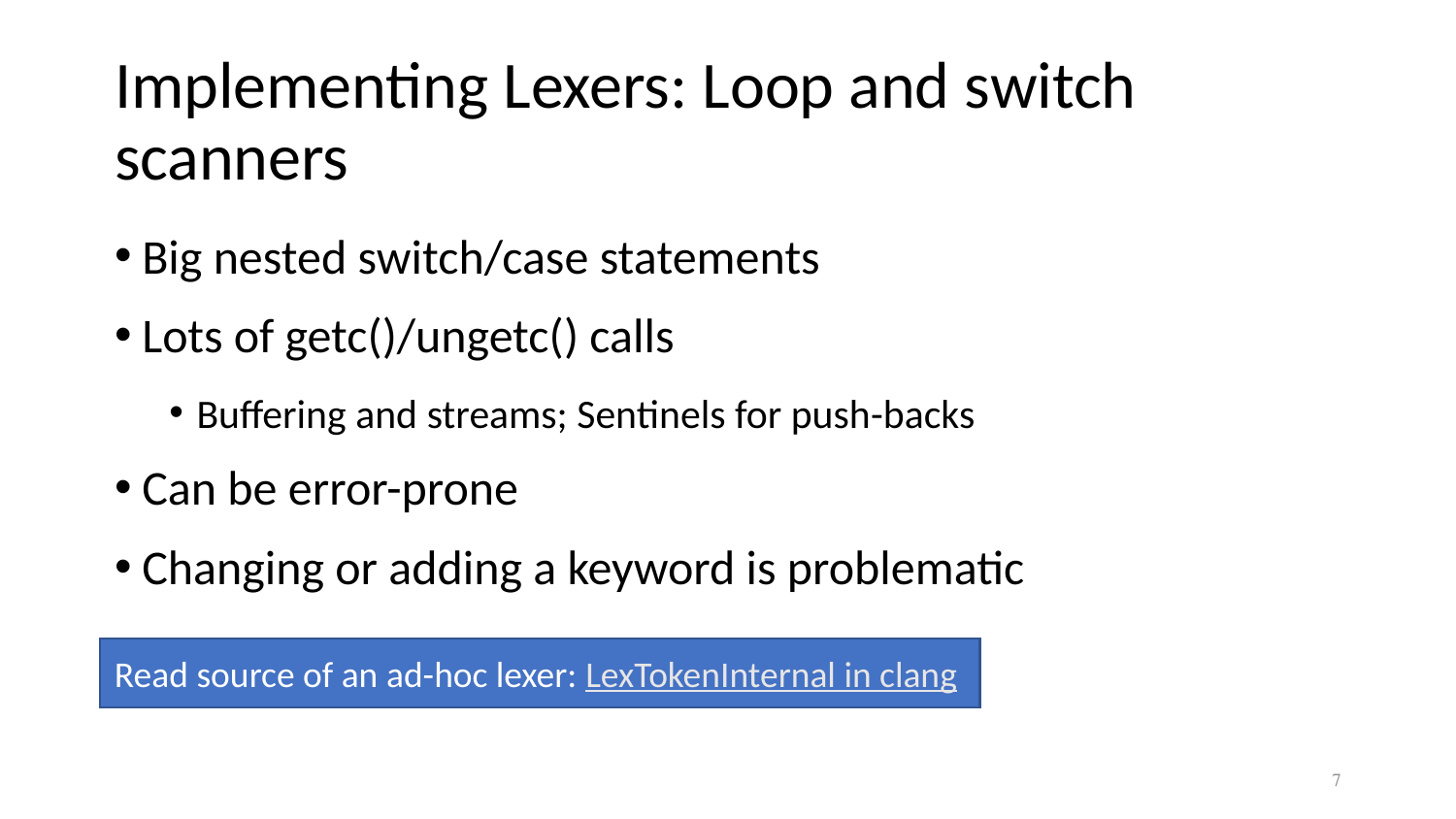

# Implementing Lexers: Loop and switch scanners
Big nested switch/case statements
Lots of getc()/ungetc() calls
Buffering and streams; Sentinels for push-backs
Can be error-prone
Changing or adding a keyword is problematic
Read source of an ad-hoc lexer: LexTokenInternal in clang
7